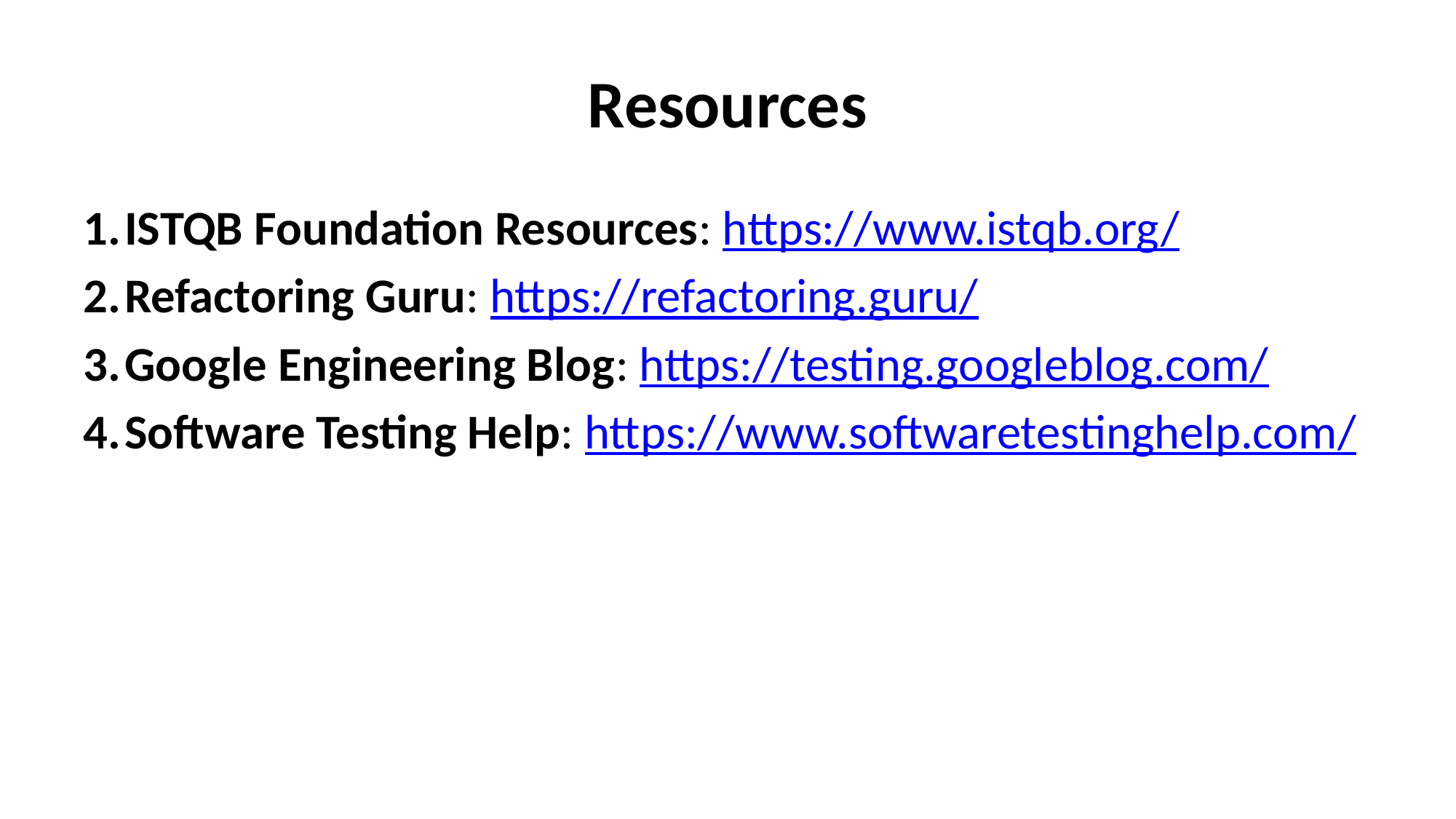

# Resources
ISTQB Foundation Resources: https://www.istqb.org/
Refactoring Guru: https://refactoring.guru/
Google Engineering Blog: https://testing.googleblog.com/
Software Testing Help: https://www.softwaretestinghelp.com/